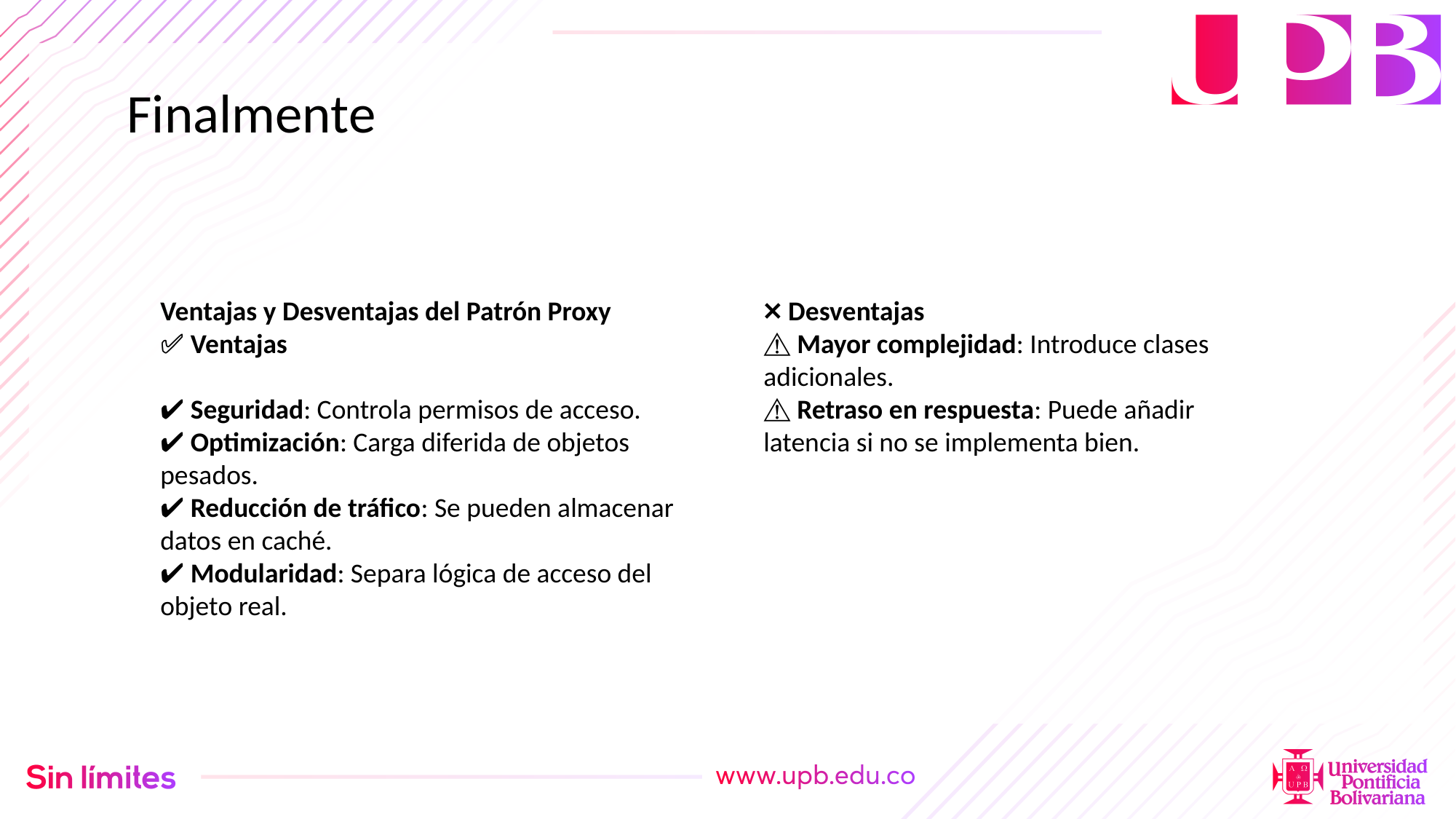

Finalmente
Ventajas y Desventajas del Patrón Proxy
✅ Ventajas
✔ Seguridad: Controla permisos de acceso.
✔ Optimización: Carga diferida de objetos pesados.
✔ Reducción de tráfico: Se pueden almacenar datos en caché.
✔ Modularidad: Separa lógica de acceso del objeto real.
❌ Desventajas
⚠ Mayor complejidad: Introduce clases adicionales.
⚠ Retraso en respuesta: Puede añadir latencia si no se implementa bien.